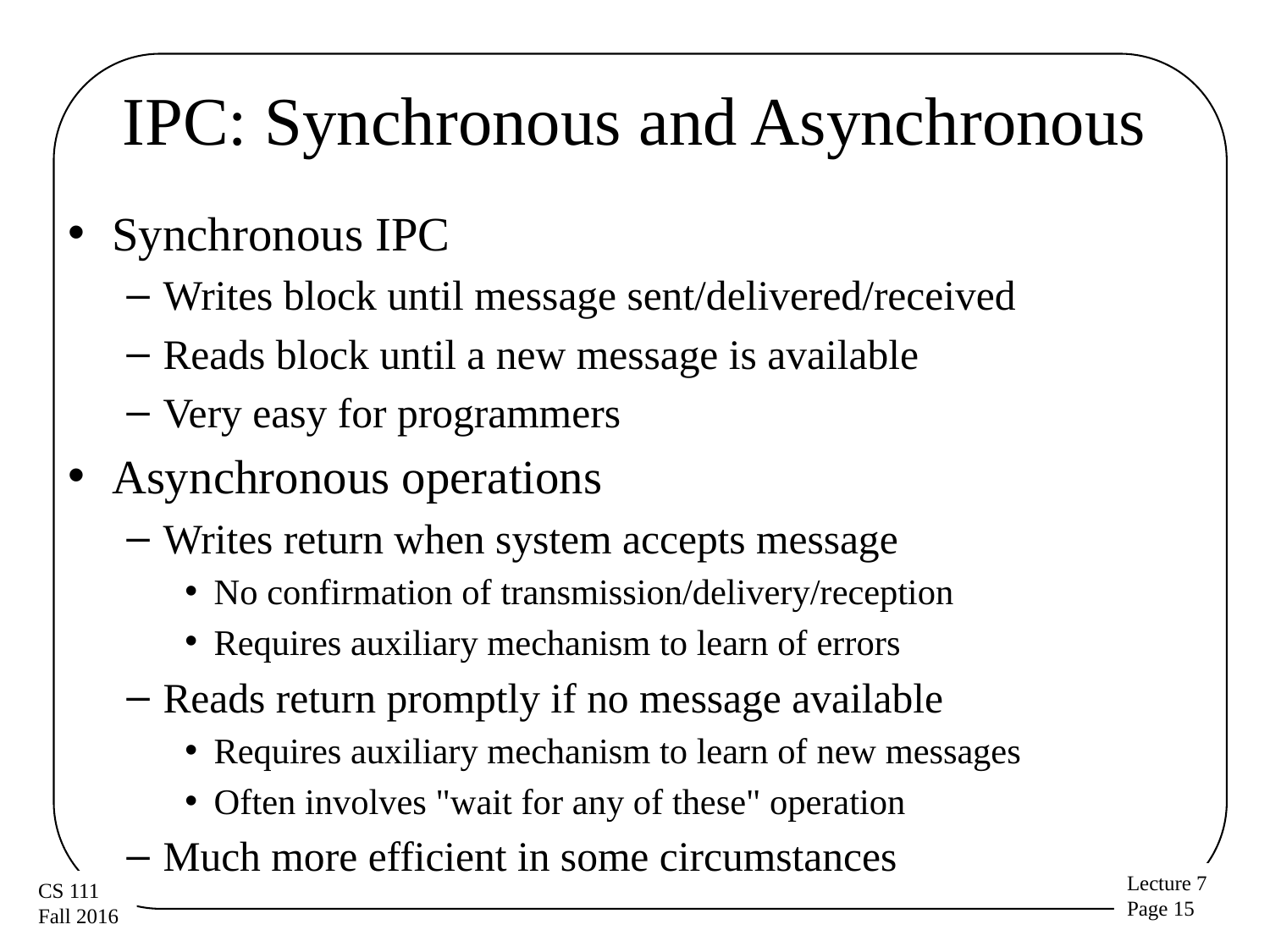

# IPC: Synchronous and Asynchronous
Synchronous IPC
Writes block until message sent/delivered/received
Reads block until a new message is available
Very easy for programmers
Asynchronous operations
Writes return when system accepts message
No confirmation of transmission/delivery/reception
Requires auxiliary mechanism to learn of errors
Reads return promptly if no message available
Requires auxiliary mechanism to learn of new messages
Often involves "wait for any of these" operation
Much more efficient in some circumstances